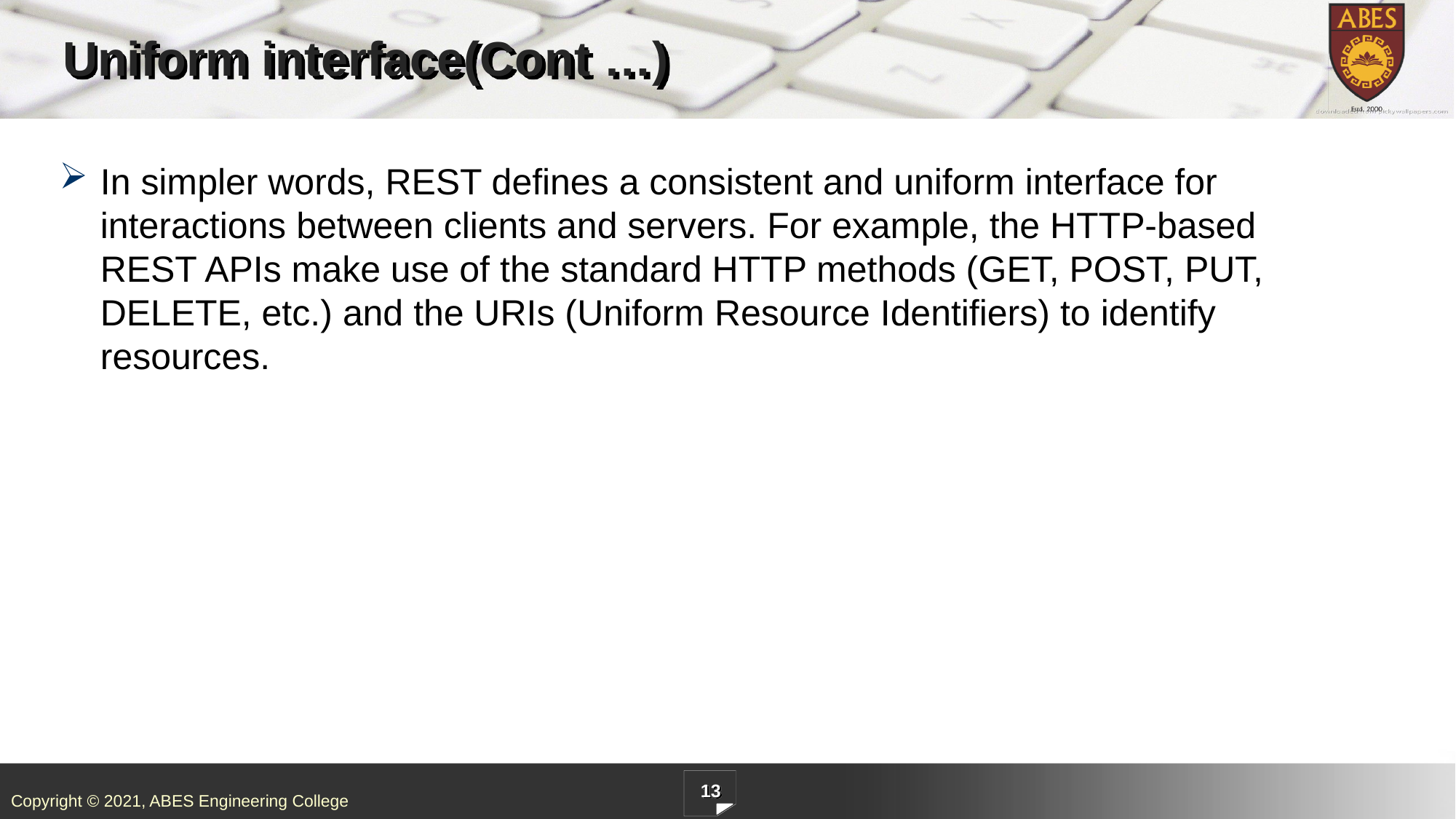

# Uniform interface(Cont …)
In simpler words, REST defines a consistent and uniform interface for interactions between clients and servers. For example, the HTTP-based REST APIs make use of the standard HTTP methods (GET, POST, PUT, DELETE, etc.) and the URIs (Uniform Resource Identifiers) to identify resources.
13